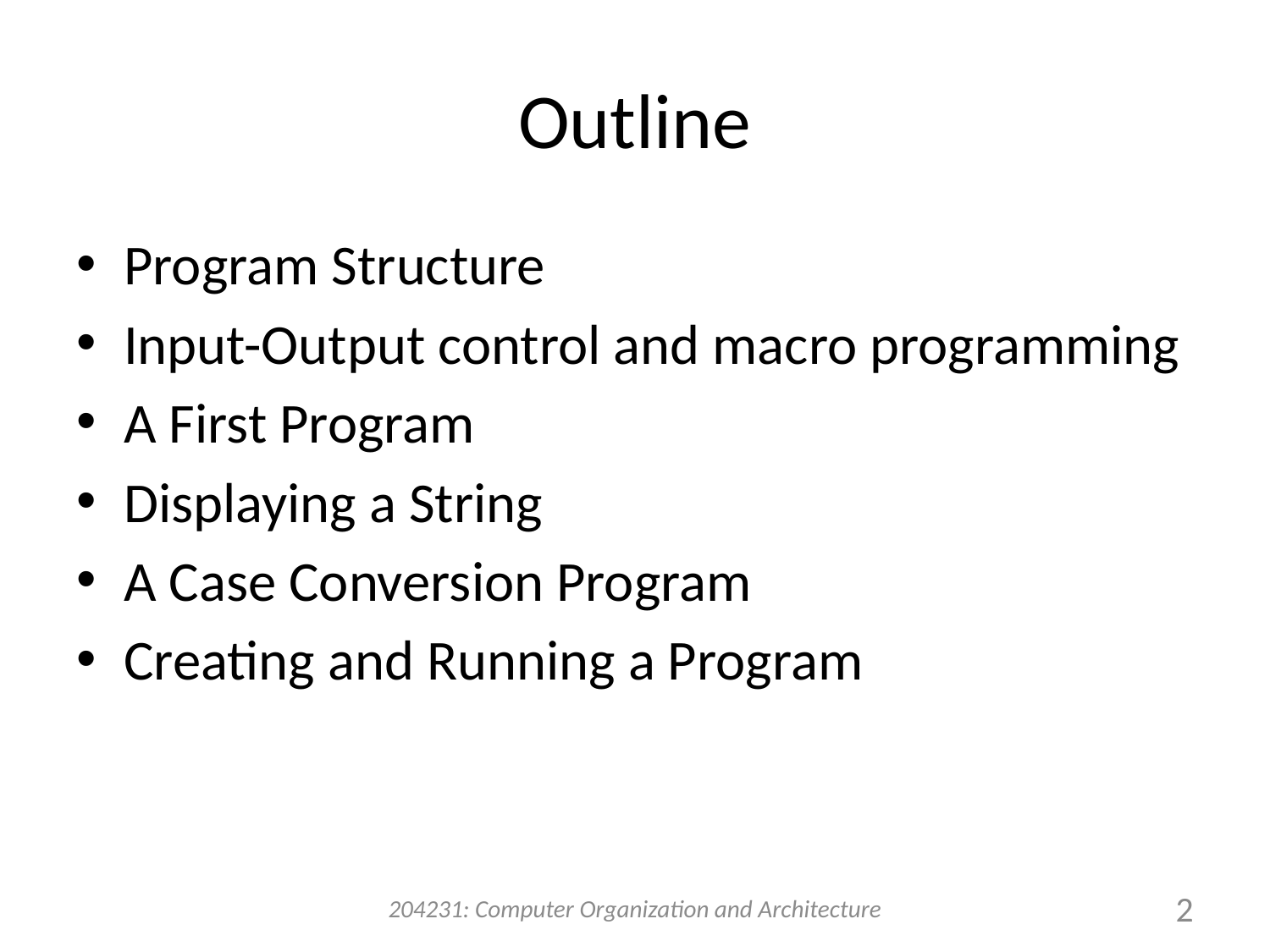

# Outline
Program Structure
Input-Output control and macro programming
A First Program
Displaying a String
A Case Conversion Program
Creating and Running a Program

204231: Computer Organization and Architecture
2